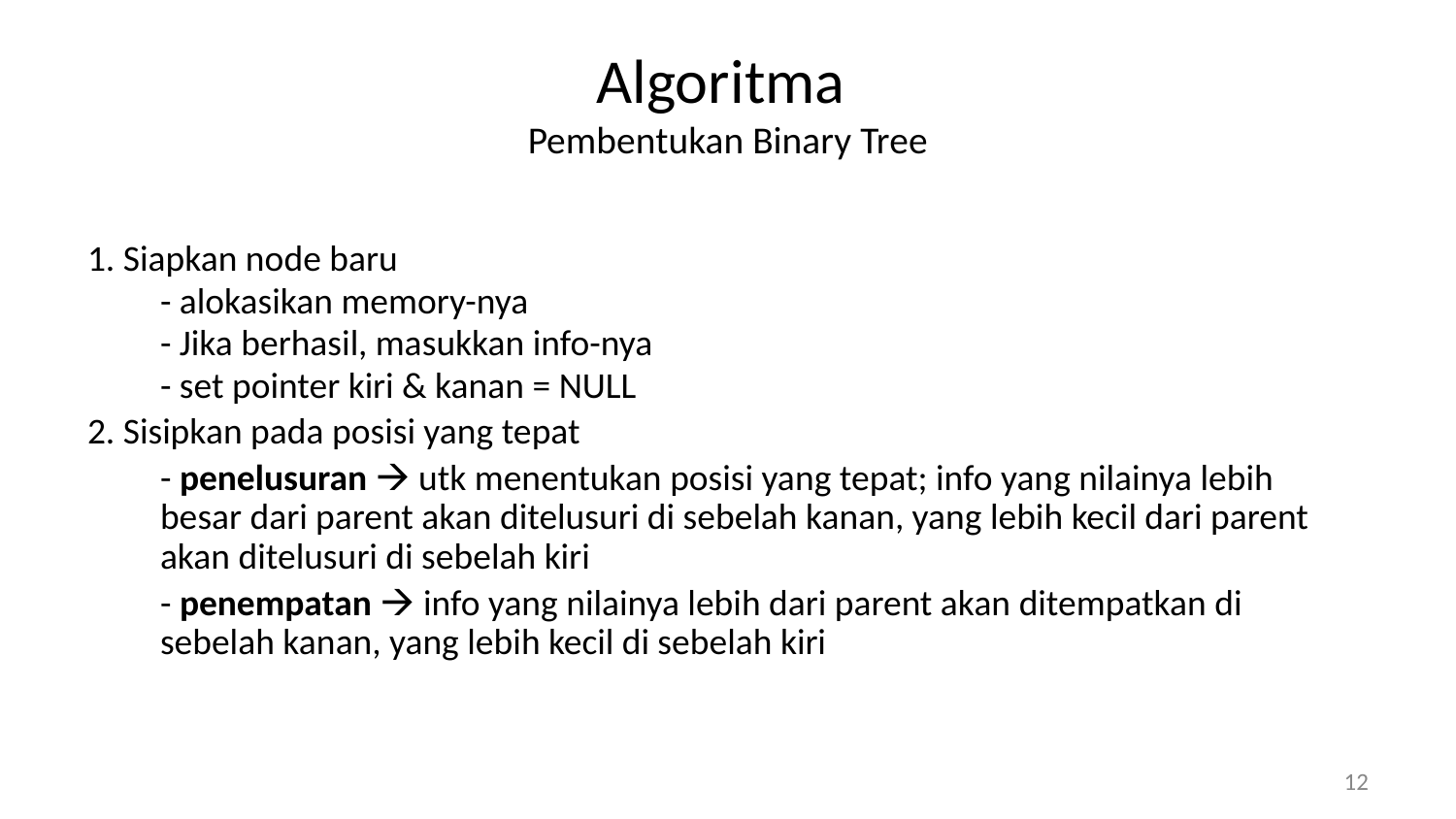

# Algoritma Pembentukan Binary Tree
1. Siapkan node baru
	- alokasikan memory-nya
	- Jika berhasil, masukkan info-nya
	- set pointer kiri & kanan = NULL
2. Sisipkan pada posisi yang tepat
	- penelusuran 🡪 utk menentukan posisi yang tepat; info yang nilainya lebih besar dari parent akan ditelusuri di sebelah kanan, yang lebih kecil dari parent akan ditelusuri di sebelah kiri
	- penempatan 🡪 info yang nilainya lebih dari parent akan ditempatkan di sebelah kanan, yang lebih kecil di sebelah kiri
12